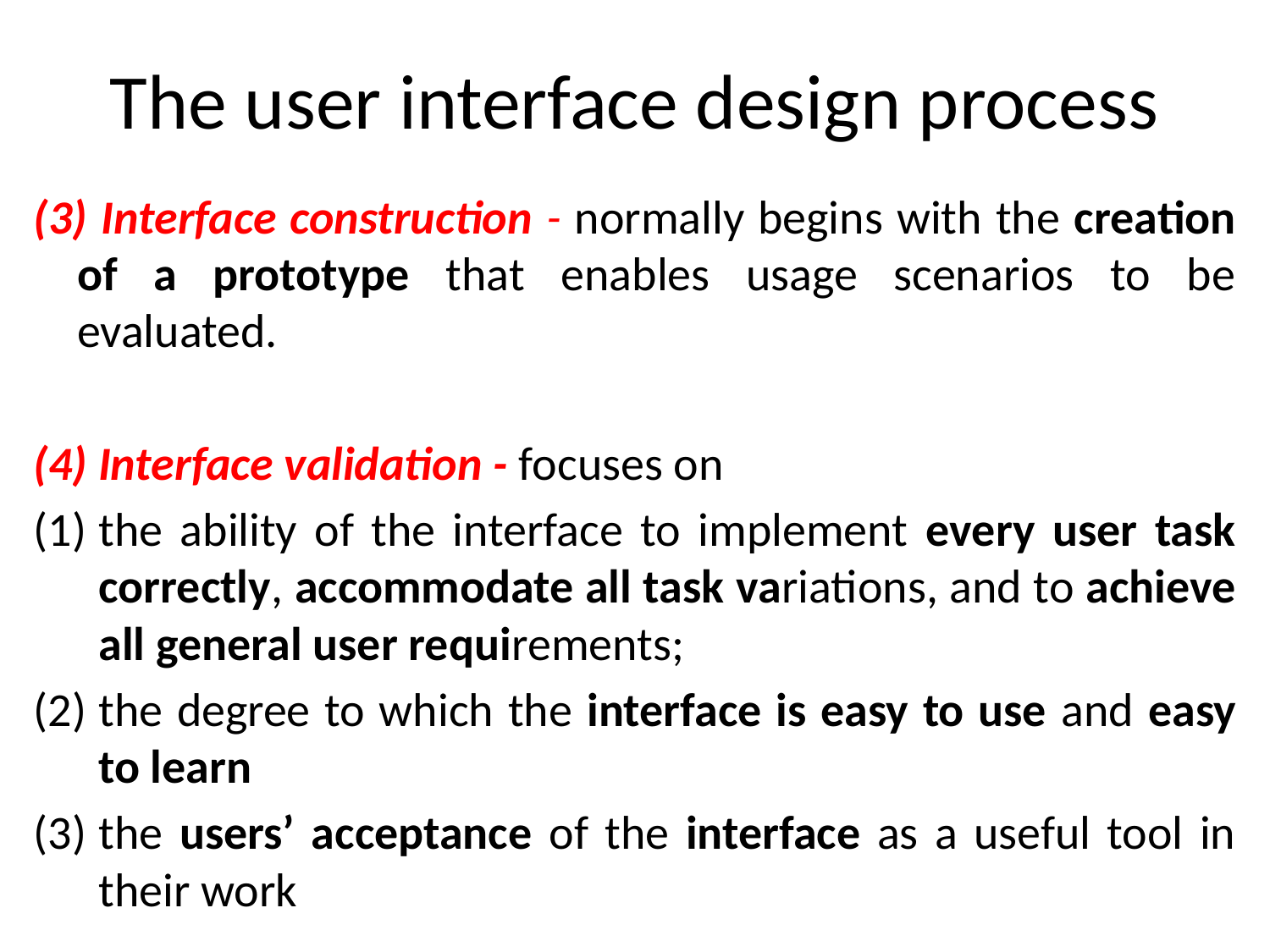

# The user interface design process
(3) Interface construction - normally begins with the creation of a prototype that enables usage scenarios to be evaluated.

(4) Interface validation - focuses on
the ability of the interface to implement every user task correctly, accommodate all task variations, and to achieve all general user requirements;
the degree to which the interface is easy to use and easy to learn
the users’ acceptance of the interface as a useful tool in their work